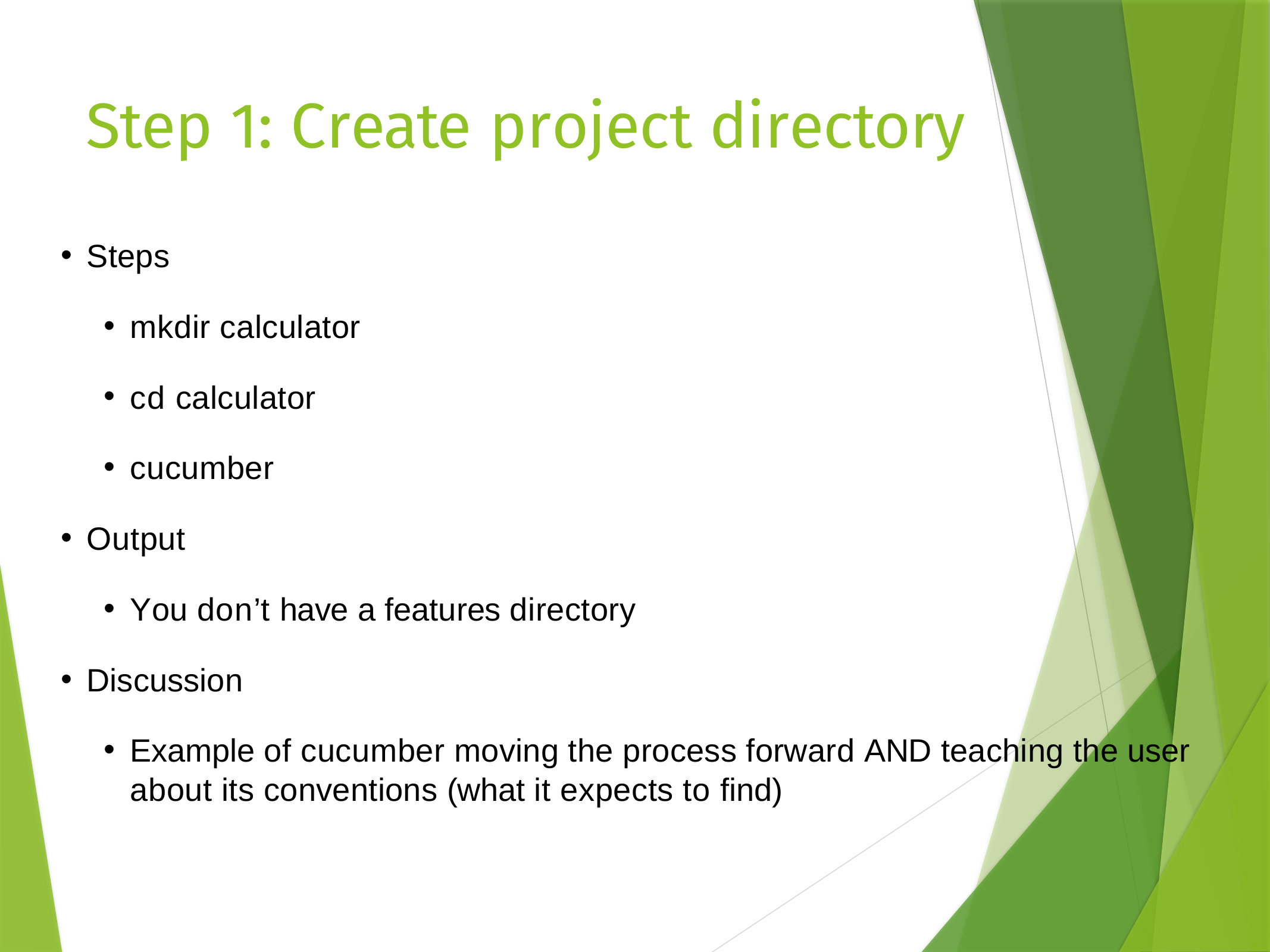

# Step 1: Create project directory
Steps

mkdir calculator

cd calculator

cucumber

Output

You don’t have a features directory

Discussion

Example of cucumber moving the process forward AND teaching the user about its conventions (what it expects to ﬁnd)